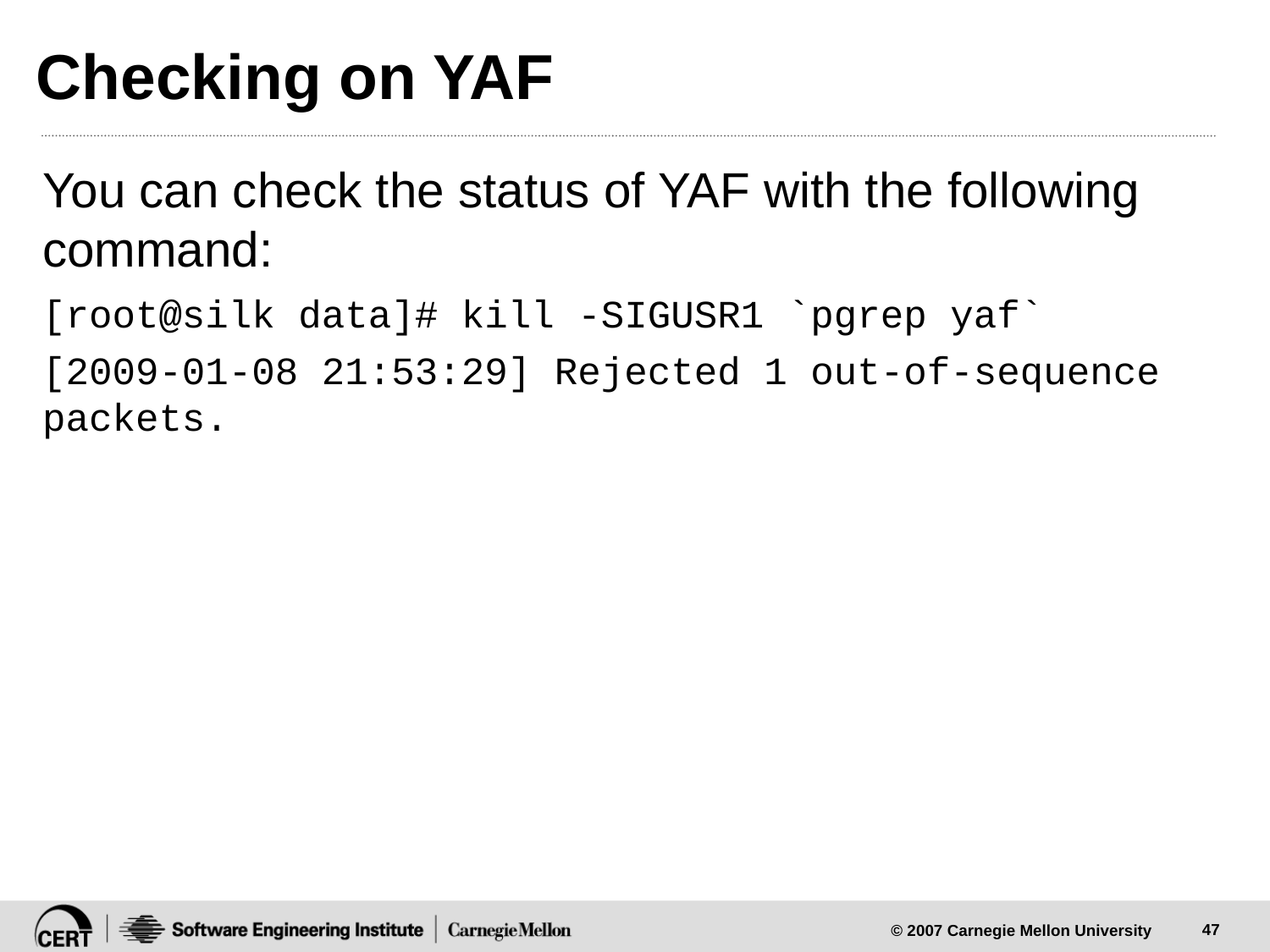

# Checking on YAF
You can check the status of YAF with the following command:
[root@silk data]# kill -SIGUSR1 `pgrep yaf`
[2009-01-08 21:53:29] Rejected 1 out-of-sequence packets.